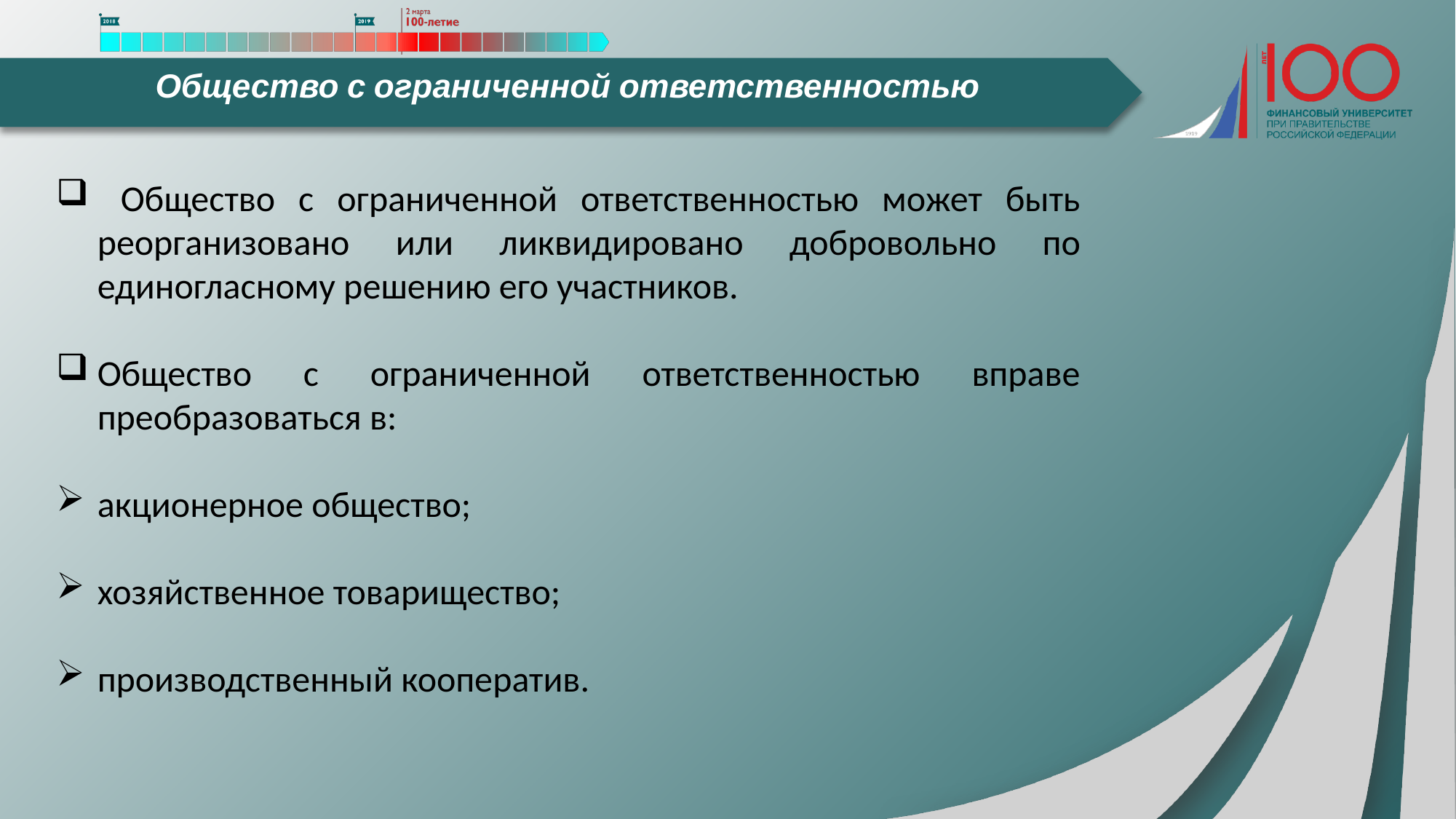

Общество с ограниченной ответственностью
 Общество с ограниченной ответственностью может быть реорганизовано или ликвидировано добровольно по единогласному решению его участников.

Общество с ограниченной ответственностью вправе преобразоваться в:

акционерное общество;

хозяйственное товарищество;

производственный кооператив.